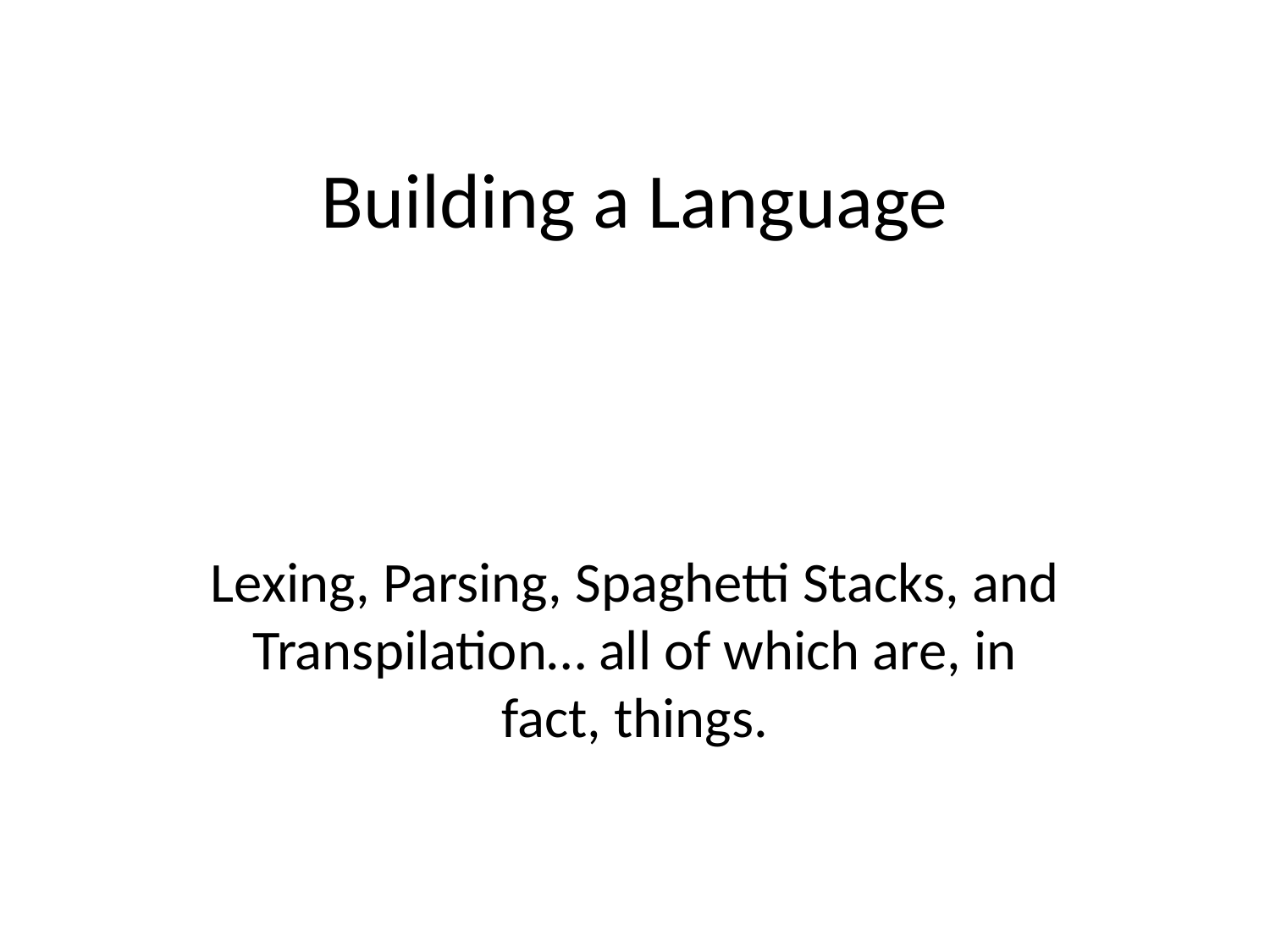

# Building a Language
Lexing, Parsing, Spaghetti Stacks, and Transpilation… all of which are, in fact, things.